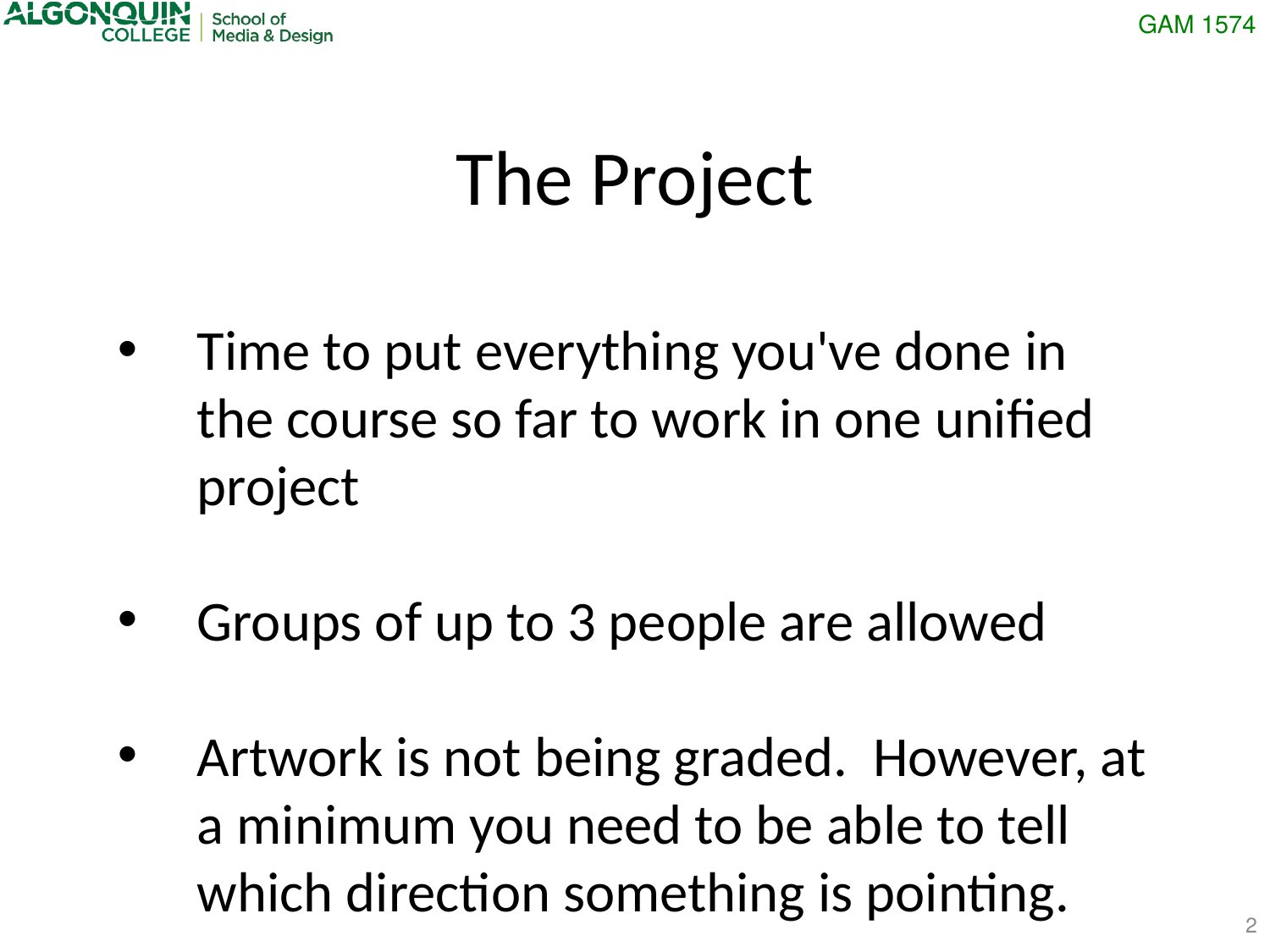

The Project

Time to put everything you've done in the course so far to work in one unified project

Groups of up to 3 people are allowed

Artwork is not being graded.  However, at a minimum you need to be able to tell which direction something is pointing.
2